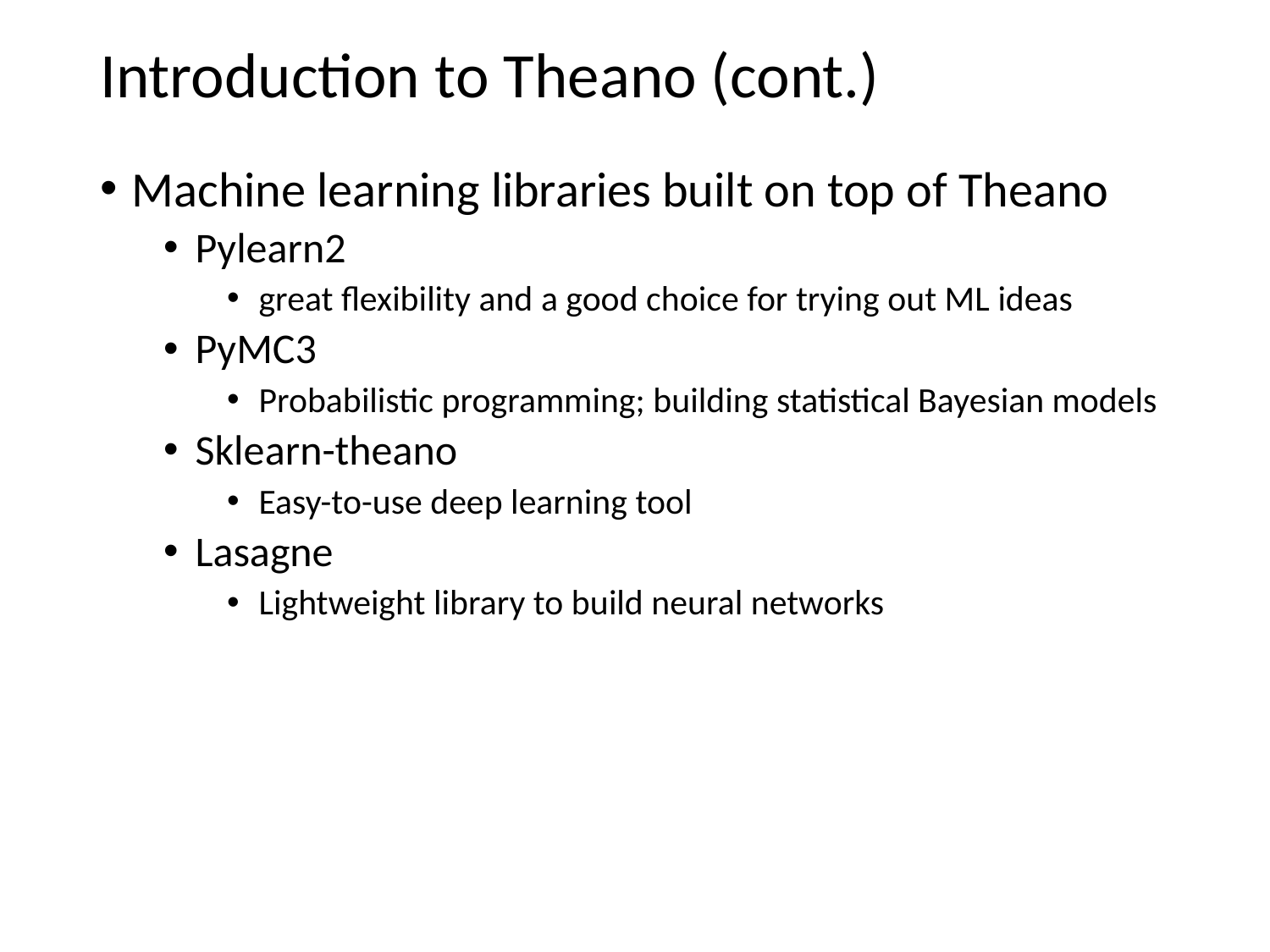

# Introduction to Theano (cont.)
Machine learning libraries built on top of Theano
Pylearn2
great flexibility and a good choice for trying out ML ideas
PyMC3
Probabilistic programming; building statistical Bayesian models
Sklearn-theano
Easy-to-use deep learning tool
Lasagne
Lightweight library to build neural networks